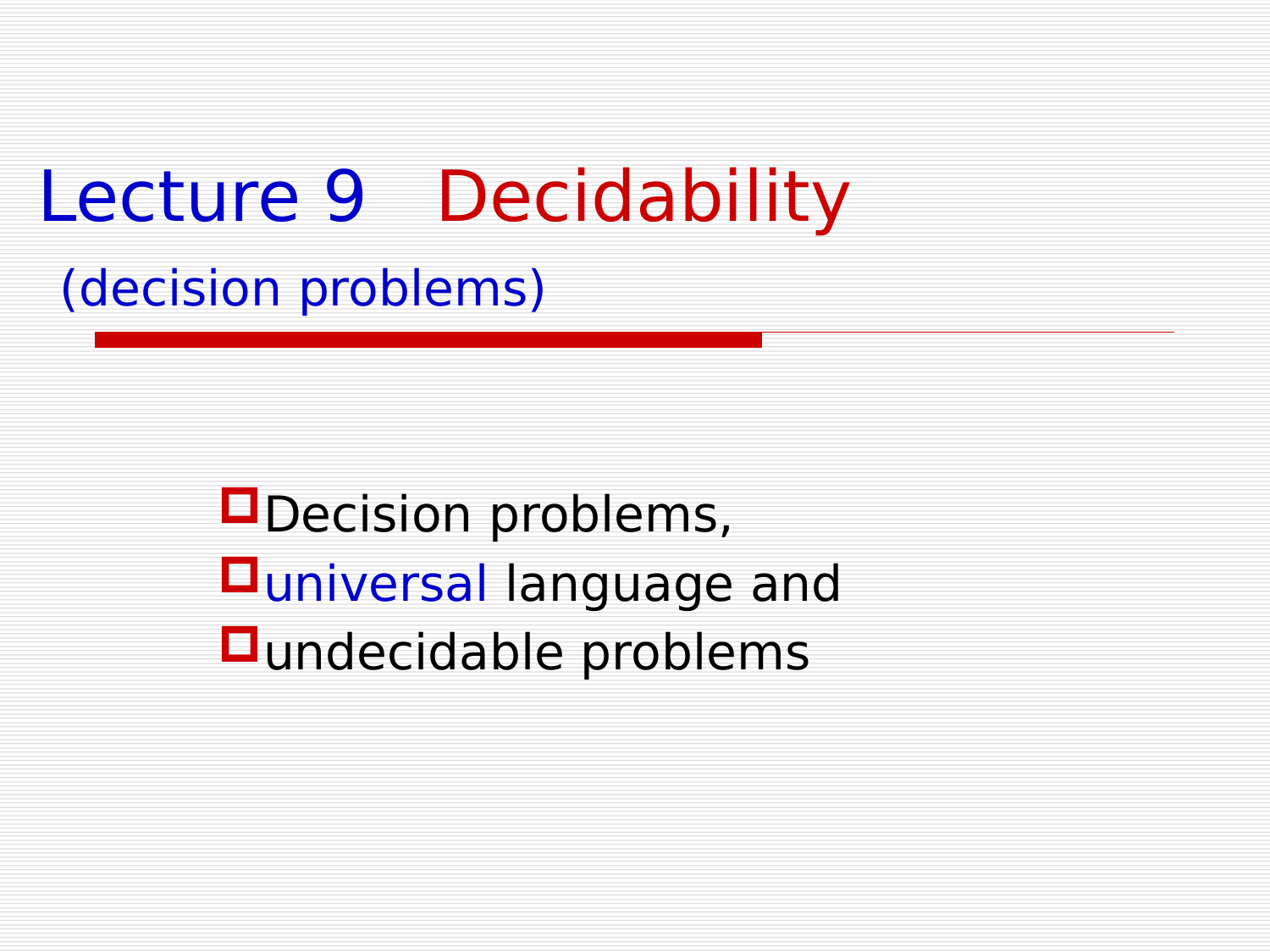

# Lecture 9   Decidability               (decision problems)
Decision problems,
universal language and
undecidable problems